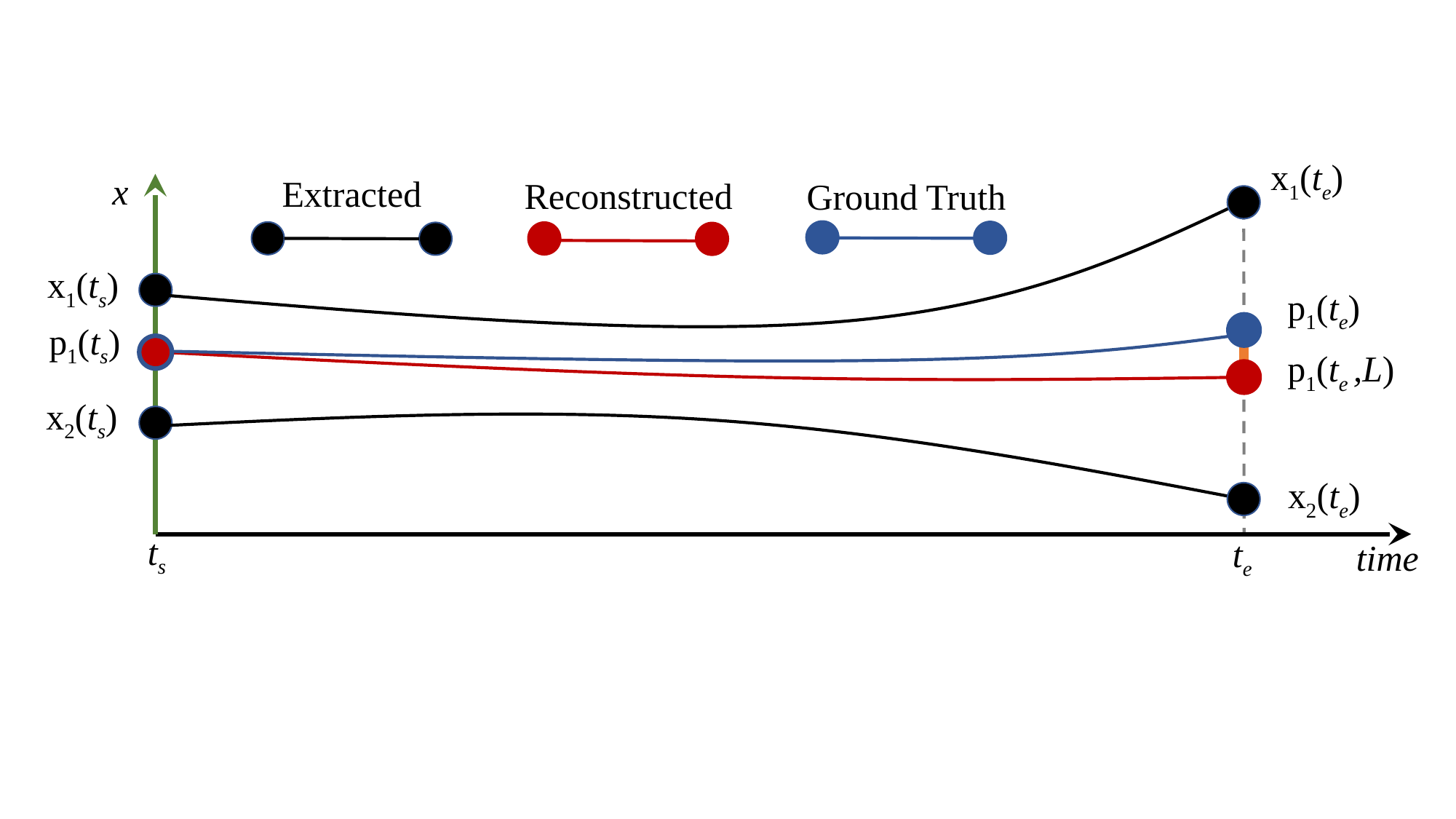

x1(te)
x
Extracted
Reconstructed
Ground Truth

x1(ts)

p1(te)
p1(ts)

p1(te ,L)

x2(ts)

x2(te)

ts
te
time